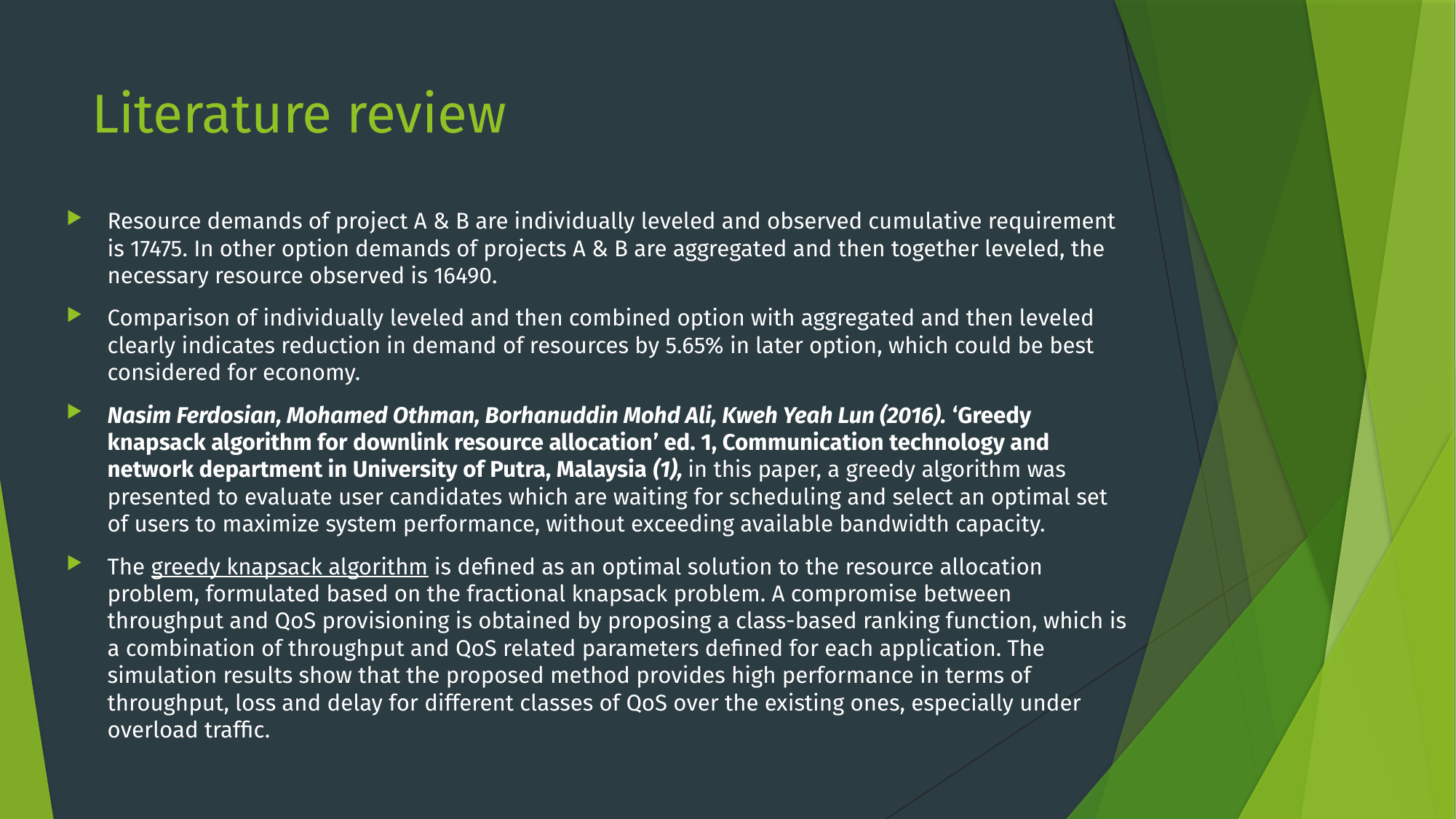

# Literature review
Resource demands of project A & B are individually leveled and observed cumulative requirement is 17475. In other option demands of projects A & B are aggregated and then together leveled, the necessary resource observed is 16490.
Comparison of individually leveled and then combined option with aggregated and then leveled clearly indicates reduction in demand of resources by 5.65% in later option, which could be best considered for economy.
Nasim Ferdosian, Mohamed Othman, Borhanuddin Mohd Ali, Kweh Yeah Lun (2016). ‘Greedy knapsack algorithm for downlink resource allocation’ ed. 1, Communication technology and network department in University of Putra, Malaysia (1), in this paper, a greedy algorithm was presented to evaluate user candidates which are waiting for scheduling and select an optimal set of users to maximize system performance, without exceeding available bandwidth capacity.
The greedy knapsack algorithm is defined as an optimal solution to the resource allocation problem, formulated based on the fractional knapsack problem. A compromise between throughput and QoS provisioning is obtained by proposing a class-based ranking function, which is a combination of throughput and QoS related parameters defined for each application. The simulation results show that the proposed method provides high performance in terms of throughput, loss and delay for different classes of QoS over the existing ones, especially under overload traffic.